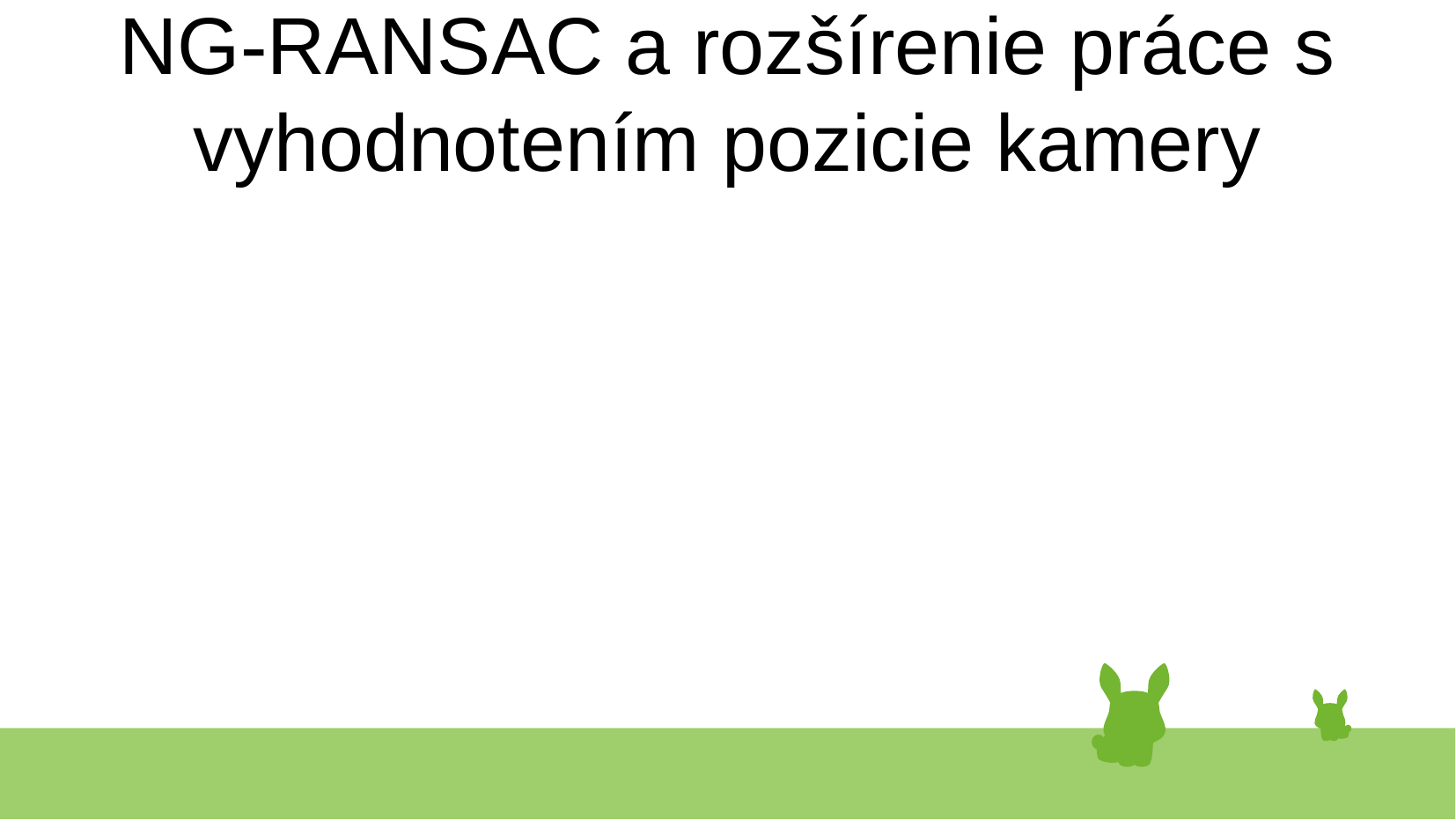

# NG-RANSAC a rozšírenie práce s vyhodnotením pozicie kamery